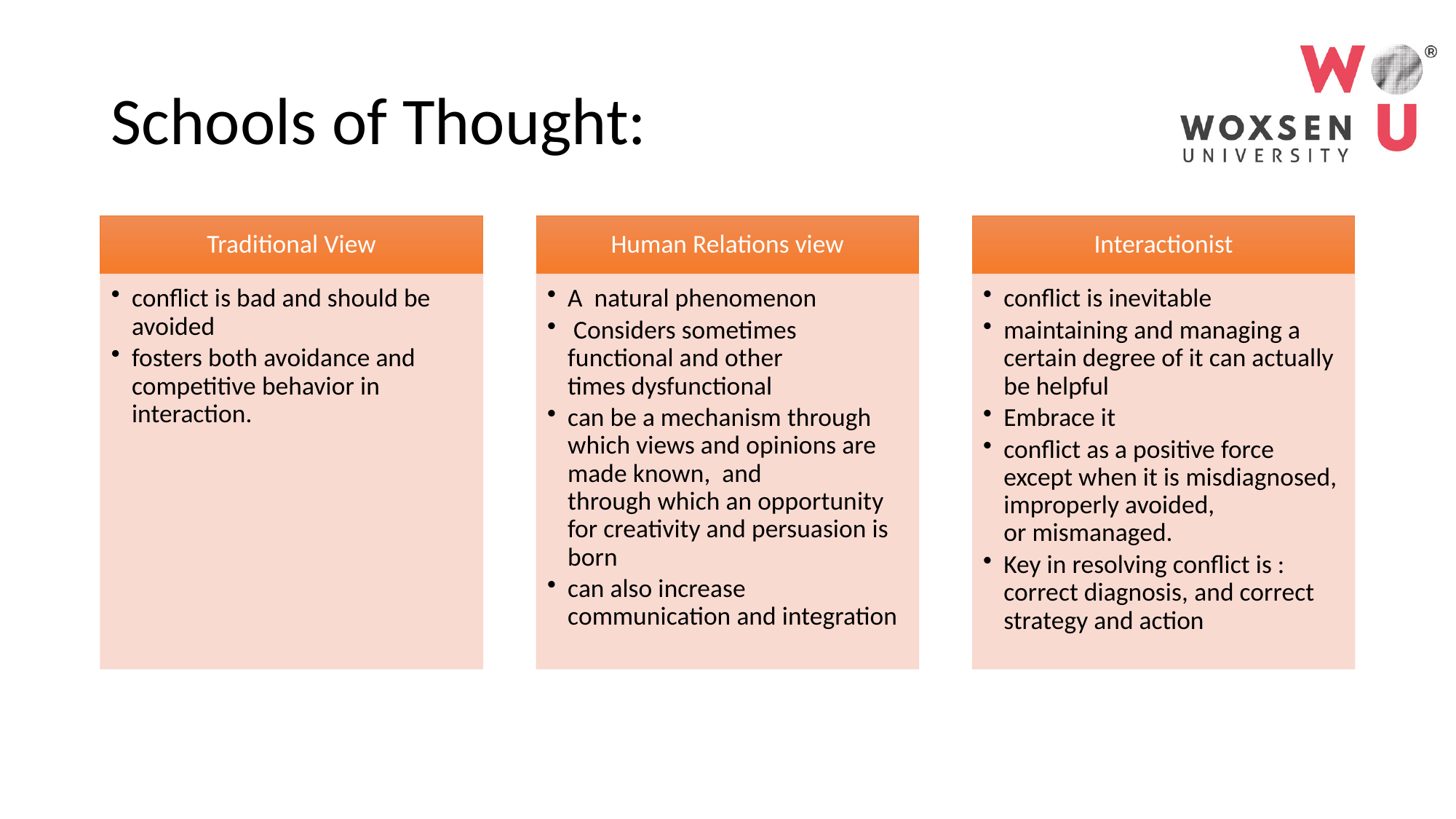

# Schools of Thought:
Traditional View
conflict is bad and should be avoided
fosters both avoidance and competitive behavior in interaction.
Human Relations view
A  natural phenomenon
 Considers sometimes functional and other times dysfunctional
can be a mechanism through which views and opinions are made known,  and through which an opportunity for creativity and persuasion is born
can also increase communication and integration

Interactionist
conflict is inevitable
maintaining and managing a certain degree of it can actually be helpful
Embrace it
conflict as a positive force except when it is misdiagnosed, improperly avoided, or mismanaged.
Key in resolving conflict is : correct diagnosis, and correct strategy and action